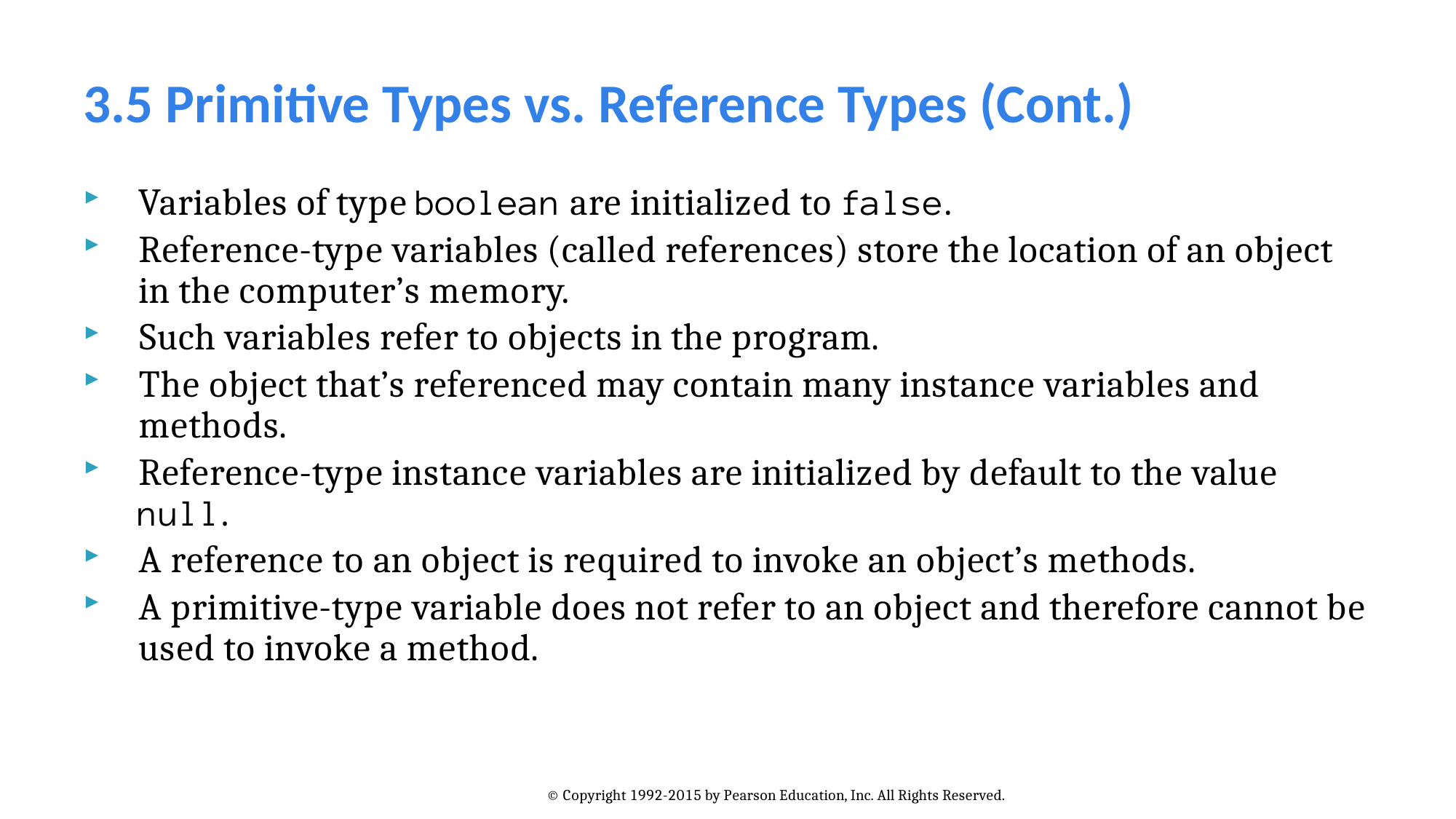

# 3.5 Primitive Types vs. Reference Types (Cont.)
Variables of type boolean are initialized to false.
Reference-type variables (called references) store the location of an object in the computer’s memory.
Such variables refer to objects in the program.
The object that’s referenced may contain many instance variables and methods.
Reference-type instance variables are initialized by default to the value null.
A reference to an object is required to invoke an object’s methods.
A primitive-type variable does not refer to an object and therefore cannot be used to invoke a method.
© Copyright 1992-2015 by Pearson Education, Inc. All Rights Reserved.